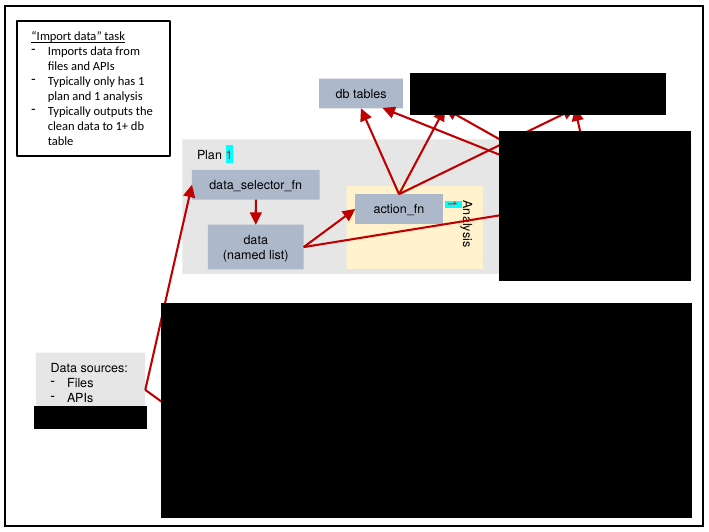

“Import data” task
Imports data from files and APIs
Typically only has 1 plan and 1 analysis
Typically outputs the clean data to 1+ db table

db tables
emails
graphs/excel files/reports

Plan 1

data_selector_fn
Analysis 2

Analysis 1

action_fn
action_fn
data
(named list)
e.g. Oslo

db tables
emails
graphs/excel files/reports
Data sources:
Files
APIs
db tables
Plan 2

e.g. 2020

data_selector_fn
Analysis 2

Analysis 1

action_fn
action_fn
data
(named list)
e.g. Oslo
e.g. Bergen